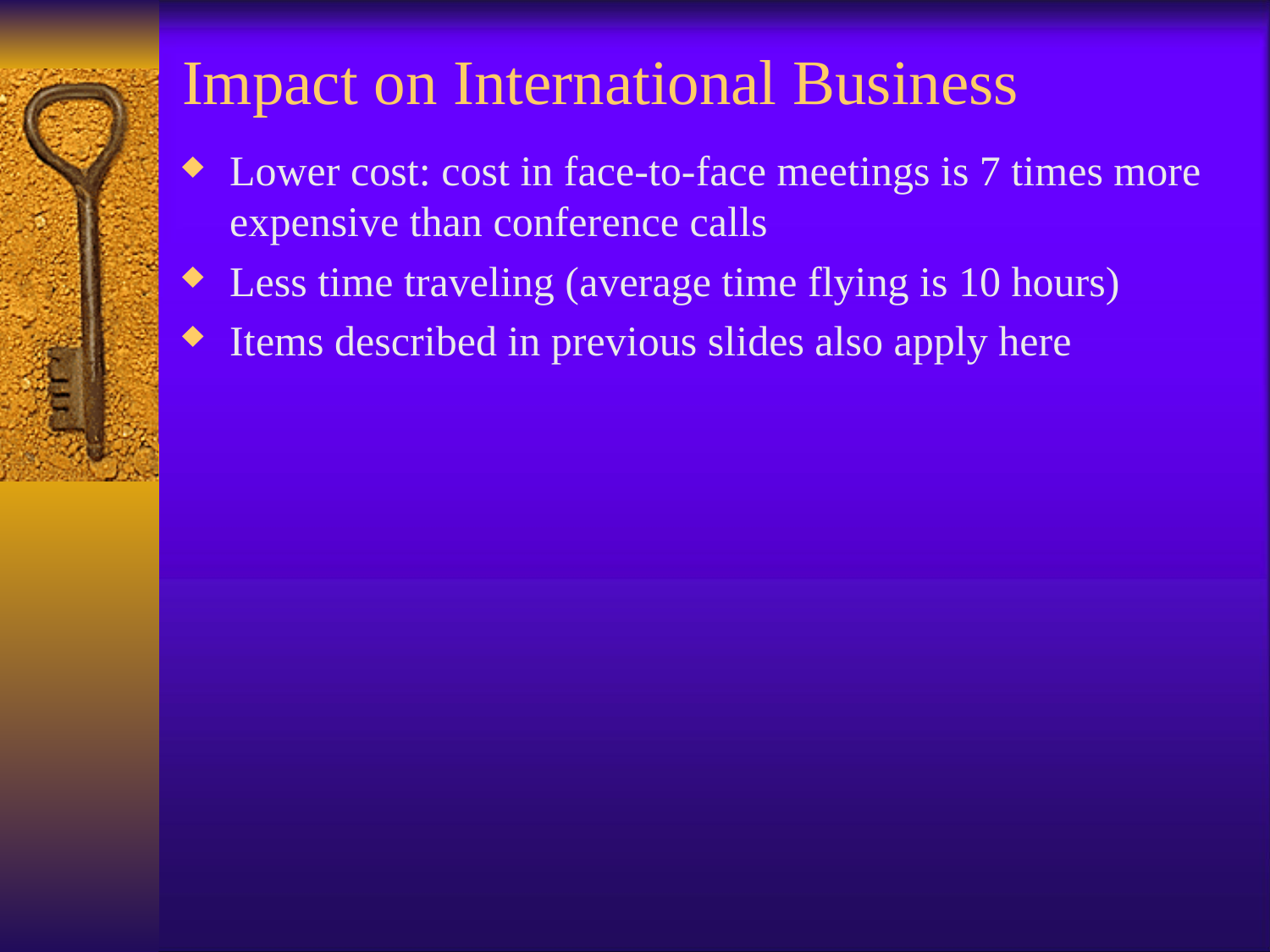

# Impact on International Business
Lower cost: cost in face-to-face meetings is 7 times more expensive than conference calls
Less time traveling (average time flying is 10 hours)
Items described in previous slides also apply here